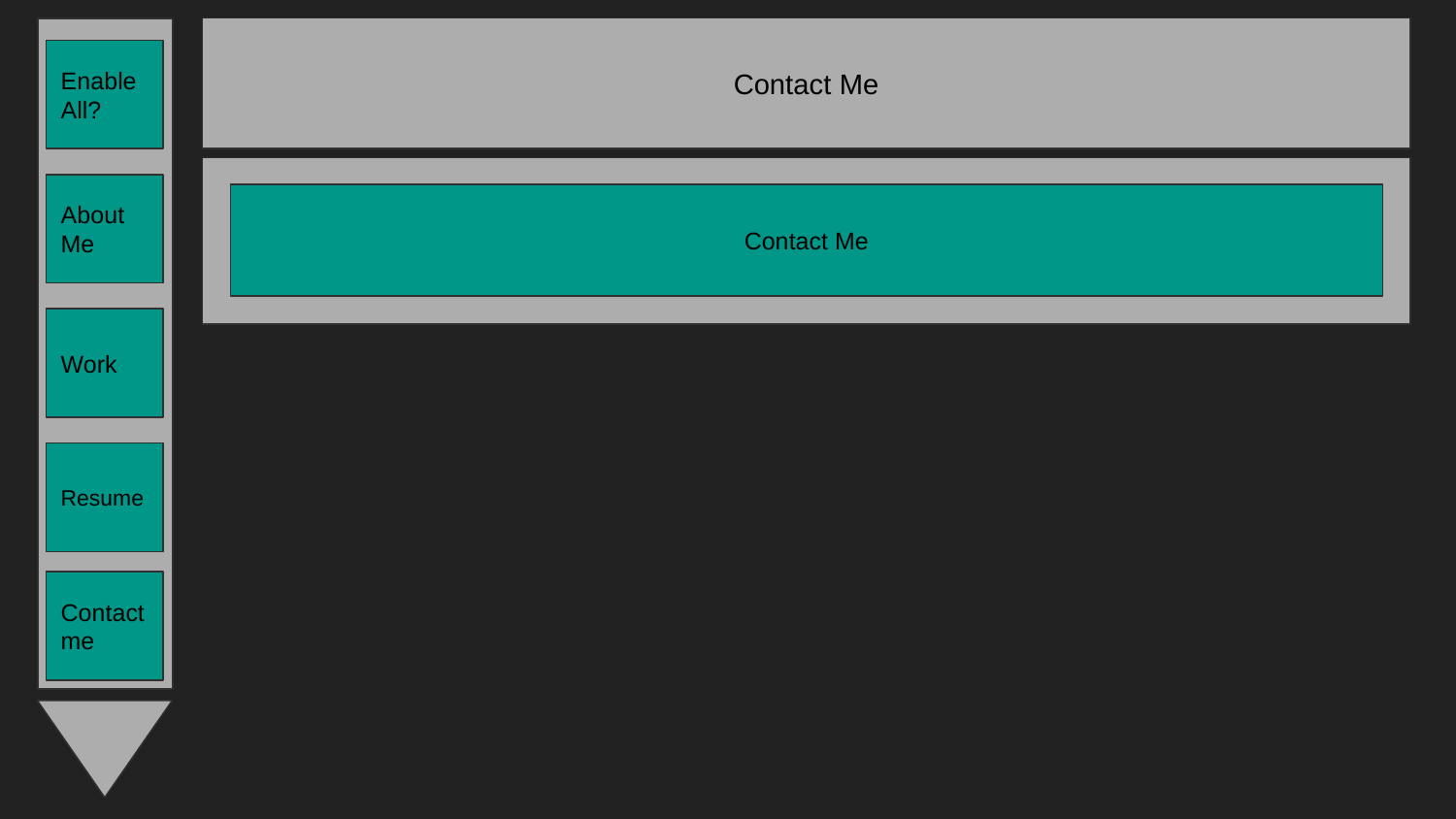

Contact Me
Enable All?

About Me
Contact Me
Work
Resume
Contact me